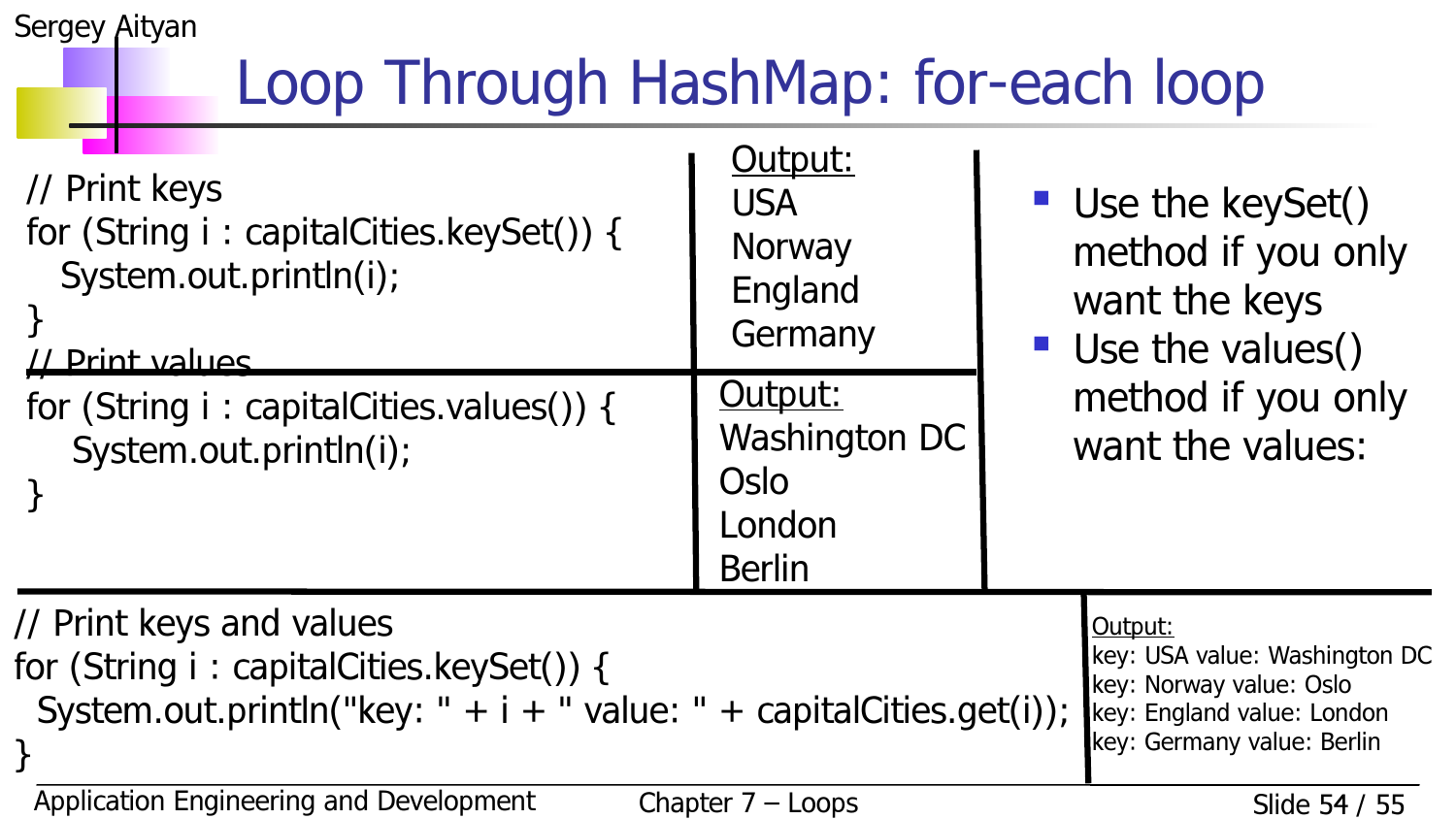

# Loop Through HashMap: for-each loop
Output:
USA
Norway
England
Germany
// Print keys
for (String i : capitalCities.keySet()) {
   System.out.println(i);
}
// Print values
for (String i : capitalCities.values()) {
    System.out.println(i);
}
Use the keySet() method if you only want the keys
Use the values() method if you only want the values:
Output:
Washington DC
Oslo
London
Berlin
// Print keys and values
for (String i : capitalCities.keySet()) {
  System.out.println("key: " + i + " value: " + capitalCities.get(i));
}
Output:
key: USA value: Washington DC
key: Norway value: Oslo
key: England value: London
key: Germany value: Berlin